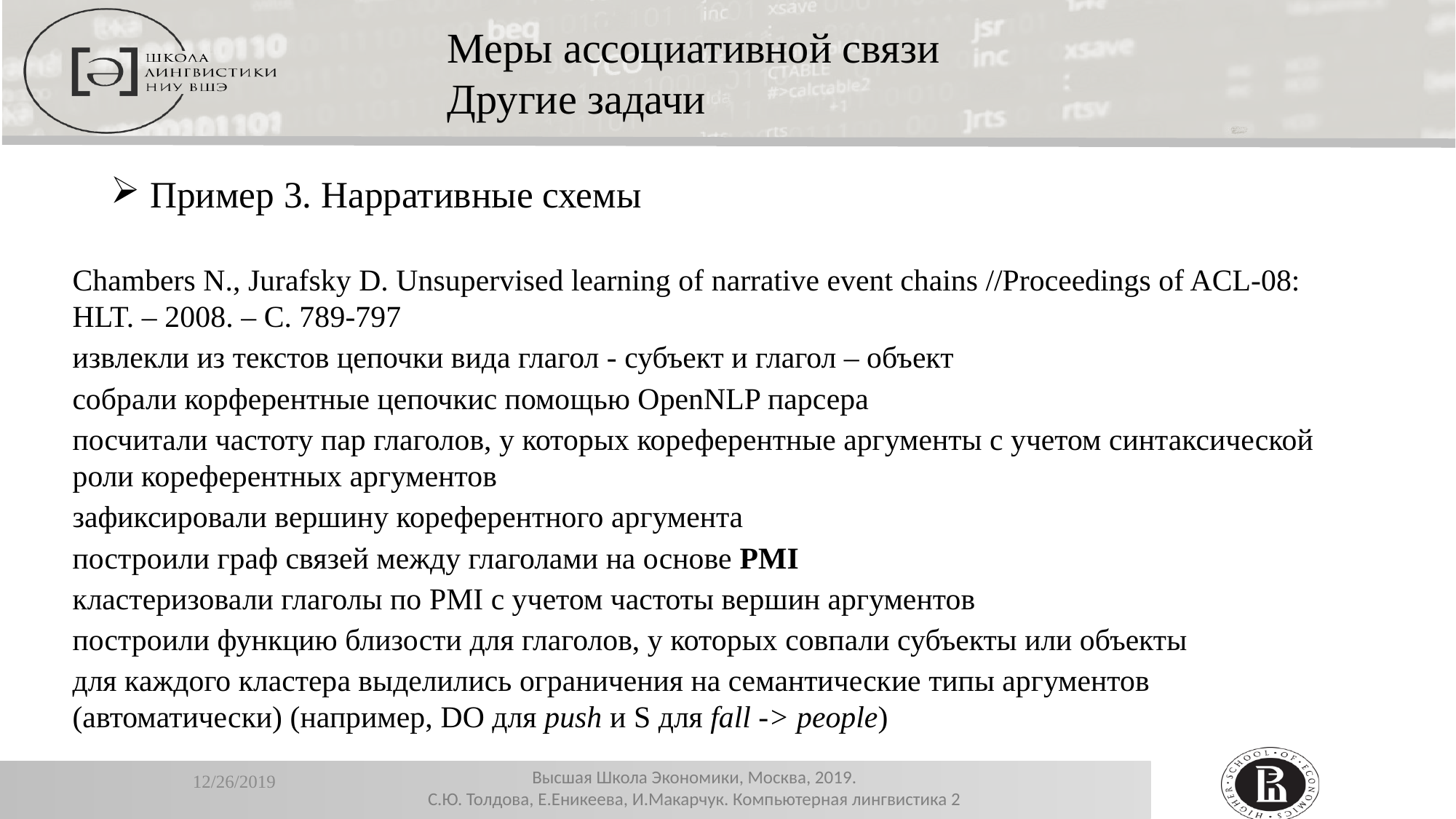

Меры ассоциативной связи
Другие задачи
Пример 3. Нарративные схемы

Chambers N., Jurafsky D. Unsupervised learning of narrative event chains //Proceedings of ACL-08: HLT. – 2008. – С. 789-797
извлекли из текстов цепочки вида глагол - субъект и глагол – объект
собрали корферентные цепочкис помощью OpenNLP парсера
посчитали частоту пар глаголов, у которых кореферентные аргументы с учетом синтаксической роли кореферентных аргументов
зафиксировали вершину кореферентного аргумента
построили граф связей между глаголами на основе PMI
кластеризовали глаголы по PMI с учетом частоты вершин аргументов
построили функцию близости для глаголов, у которых совпали субъекты или объекты
для каждого кластера выделились ограничения на семантические типы аргументов (автоматически) (например, DO для push и S для fall -> people)
12/26/2019